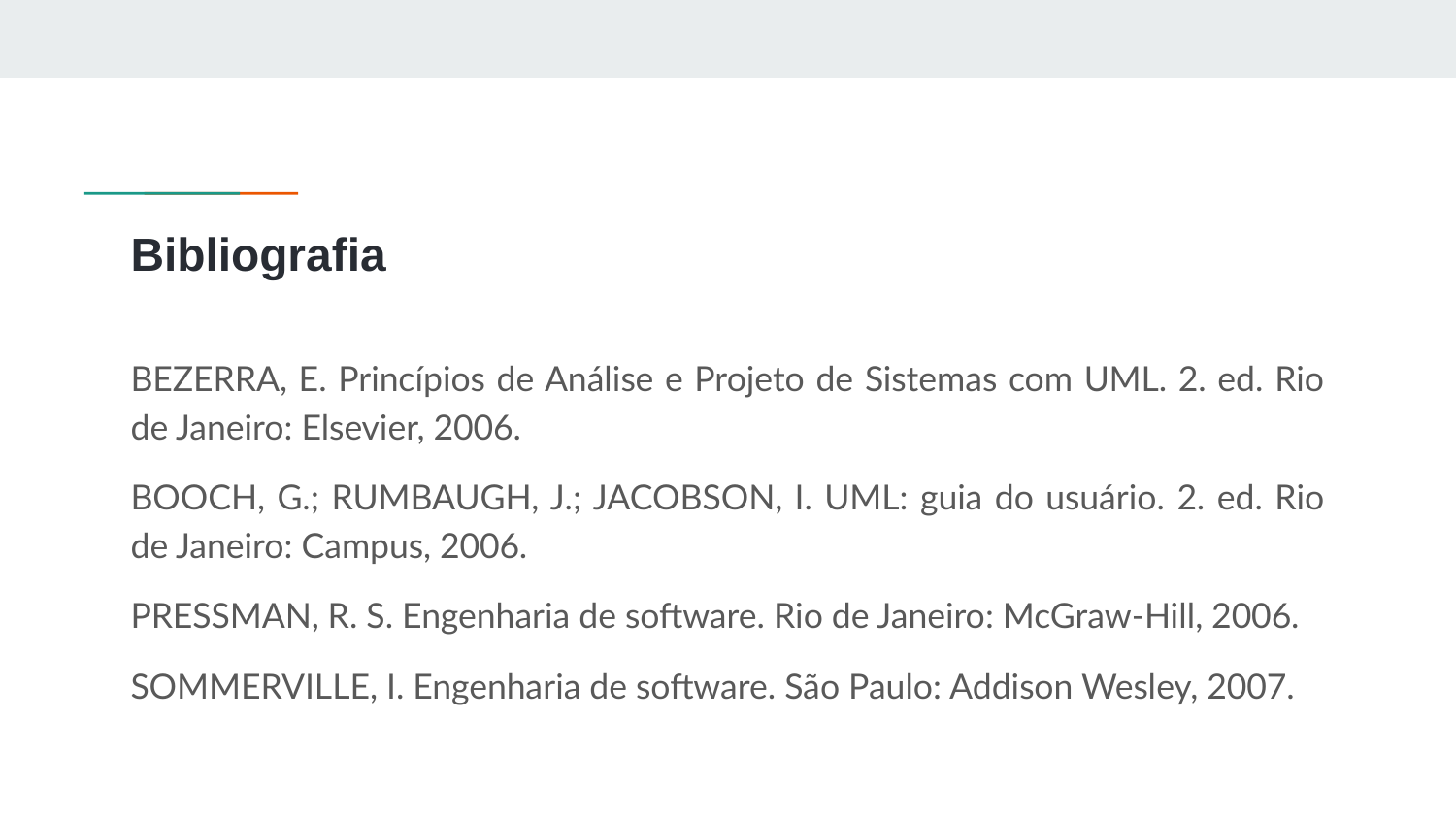

# Bibliografia
BEZERRA, E. Princípios de Análise e Projeto de Sistemas com UML. 2. ed. Rio de Janeiro: Elsevier, 2006.
BOOCH, G.; RUMBAUGH, J.; JACOBSON, I. UML: guia do usuário. 2. ed. Rio de Janeiro: Campus, 2006.
PRESSMAN, R. S. Engenharia de software. Rio de Janeiro: McGraw-Hill, 2006.
SOMMERVILLE, I. Engenharia de software. São Paulo: Addison Wesley, 2007.